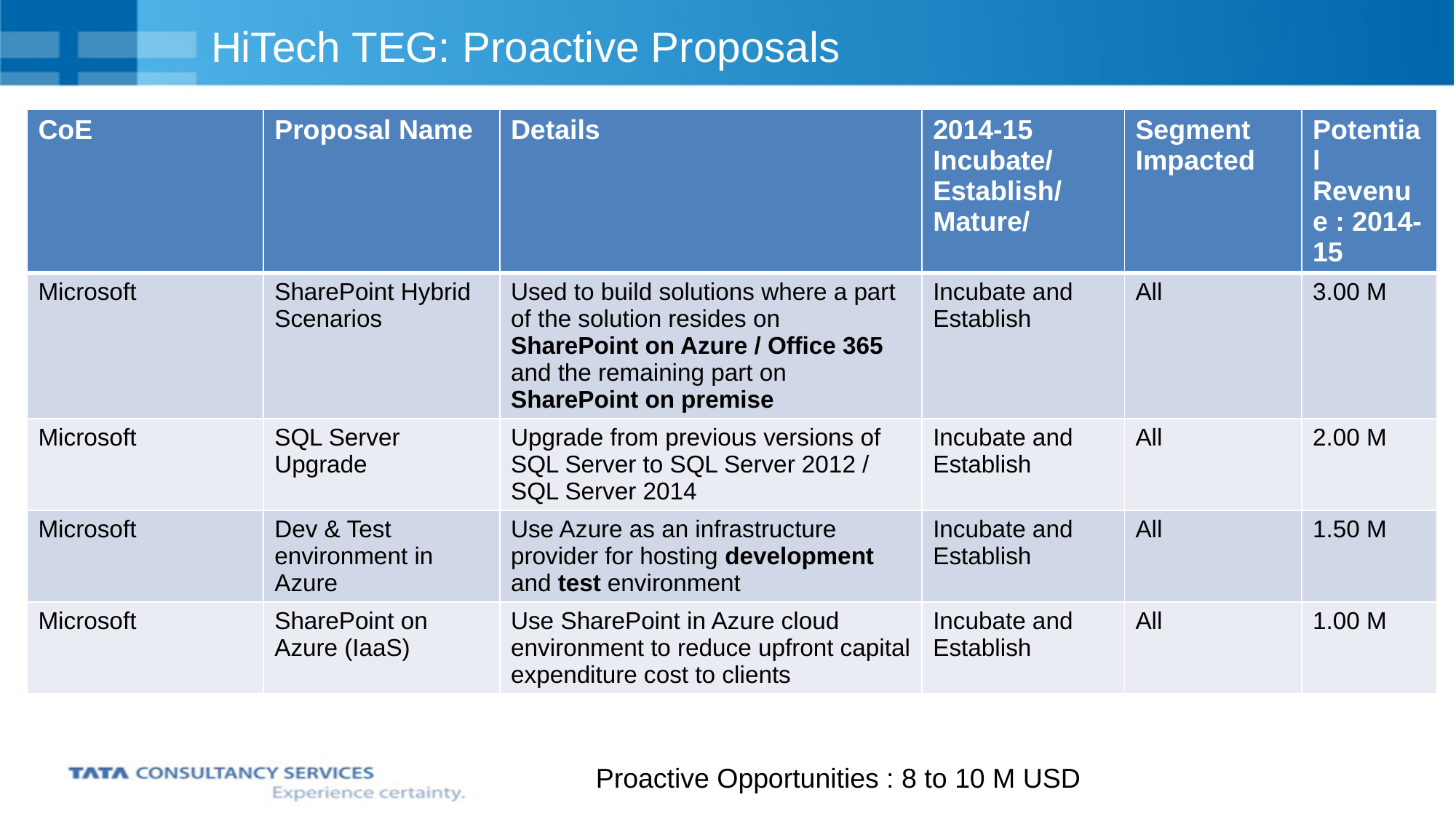

# HiTech TEG: Proactive Proposals
| CoE | Proposal Name | Details | 2014-15 Incubate/Establish/ Mature/ | Segment Impacted | Potential Revenue : 2014-15 |
| --- | --- | --- | --- | --- | --- |
| Microsoft | SharePoint Hybrid Scenarios | Used to build solutions where a part of the solution resides on SharePoint on Azure / Office 365 and the remaining part on SharePoint on premise | Incubate and Establish | All | 3.00 M |
| Microsoft | SQL Server Upgrade | Upgrade from previous versions of SQL Server to SQL Server 2012 / SQL Server 2014 | Incubate and Establish | All | 2.00 M |
| Microsoft | Dev & Test environment in Azure | Use Azure as an infrastructure provider for hosting development and test environment | Incubate and Establish | All | 1.50 M |
| Microsoft | SharePoint on Azure (IaaS) | Use SharePoint in Azure cloud environment to reduce upfront capital expenditure cost to clients | Incubate and Establish | All | 1.00 M |
Proactive Opportunities : 8 to 10 M USD